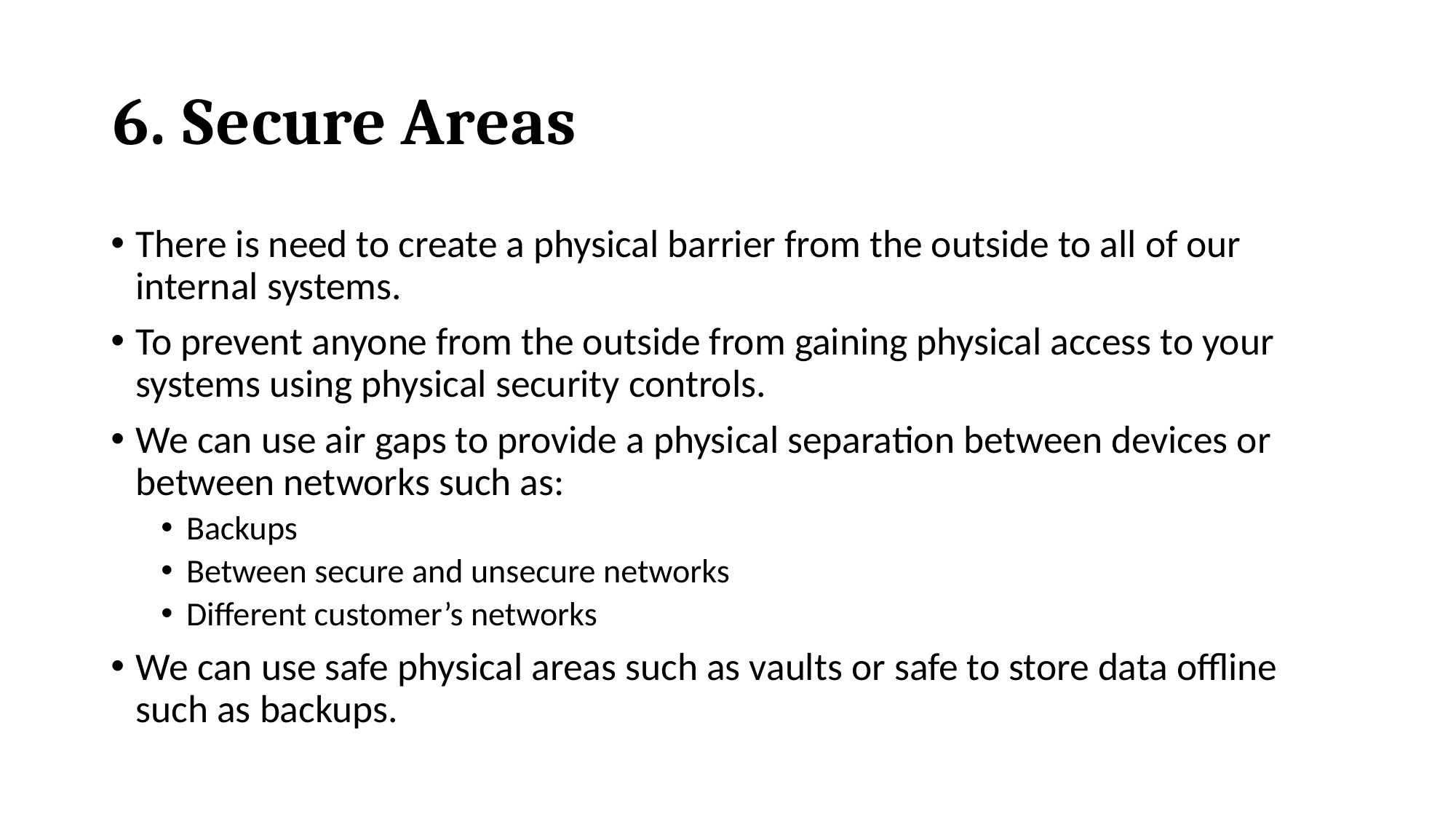

# 6. Secure Areas
There is need to create a physical barrier from the outside to all of our internal systems.
To prevent anyone from the outside from gaining physical access to your systems using physical security controls.
We can use air gaps to provide a physical separation between devices or between networks such as:
Backups
Between secure and unsecure networks
Different customer’s networks
We can use safe physical areas such as vaults or safe to store data offline such as backups.